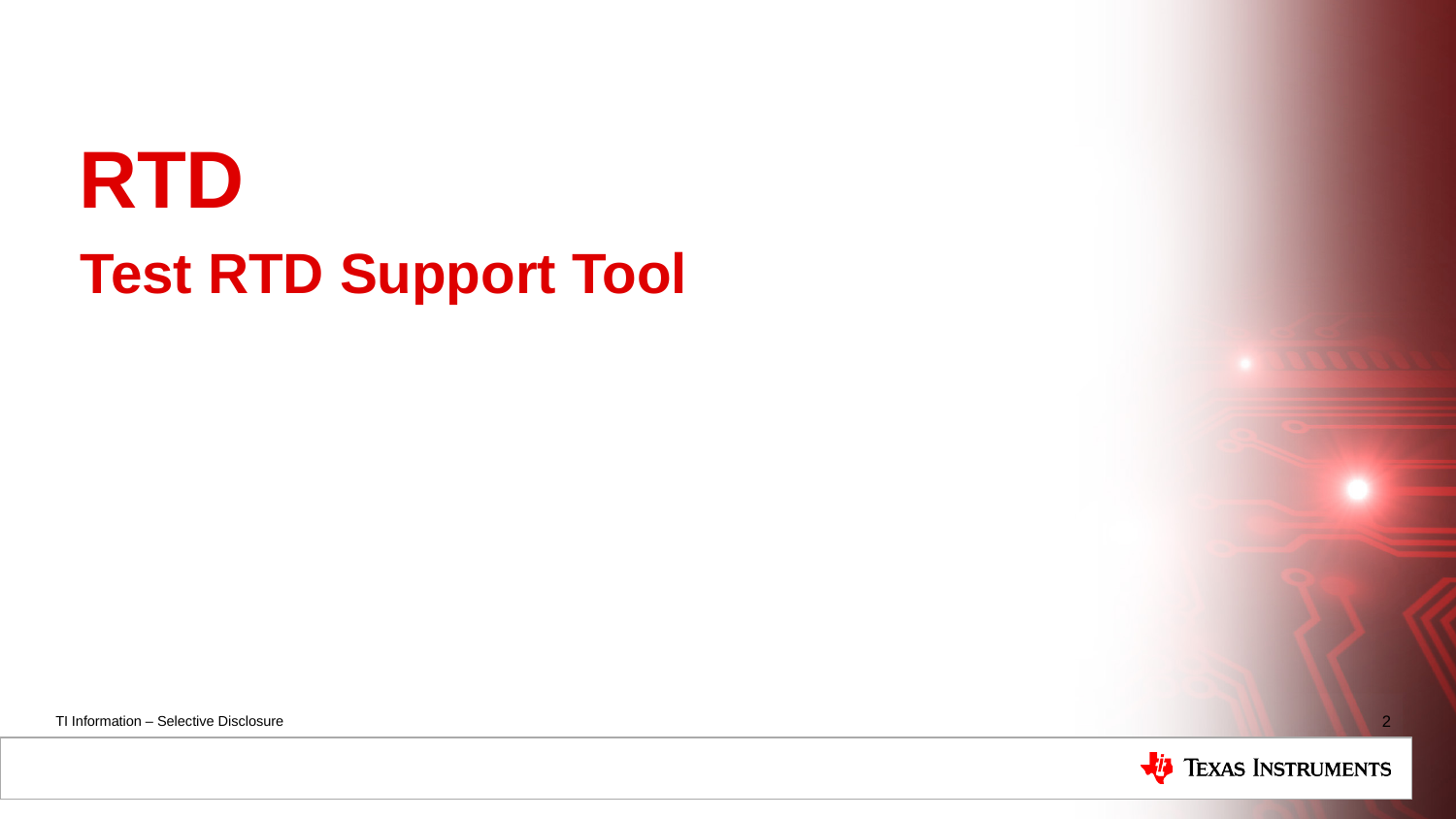

# RTD
Test RTD Support Tool

2